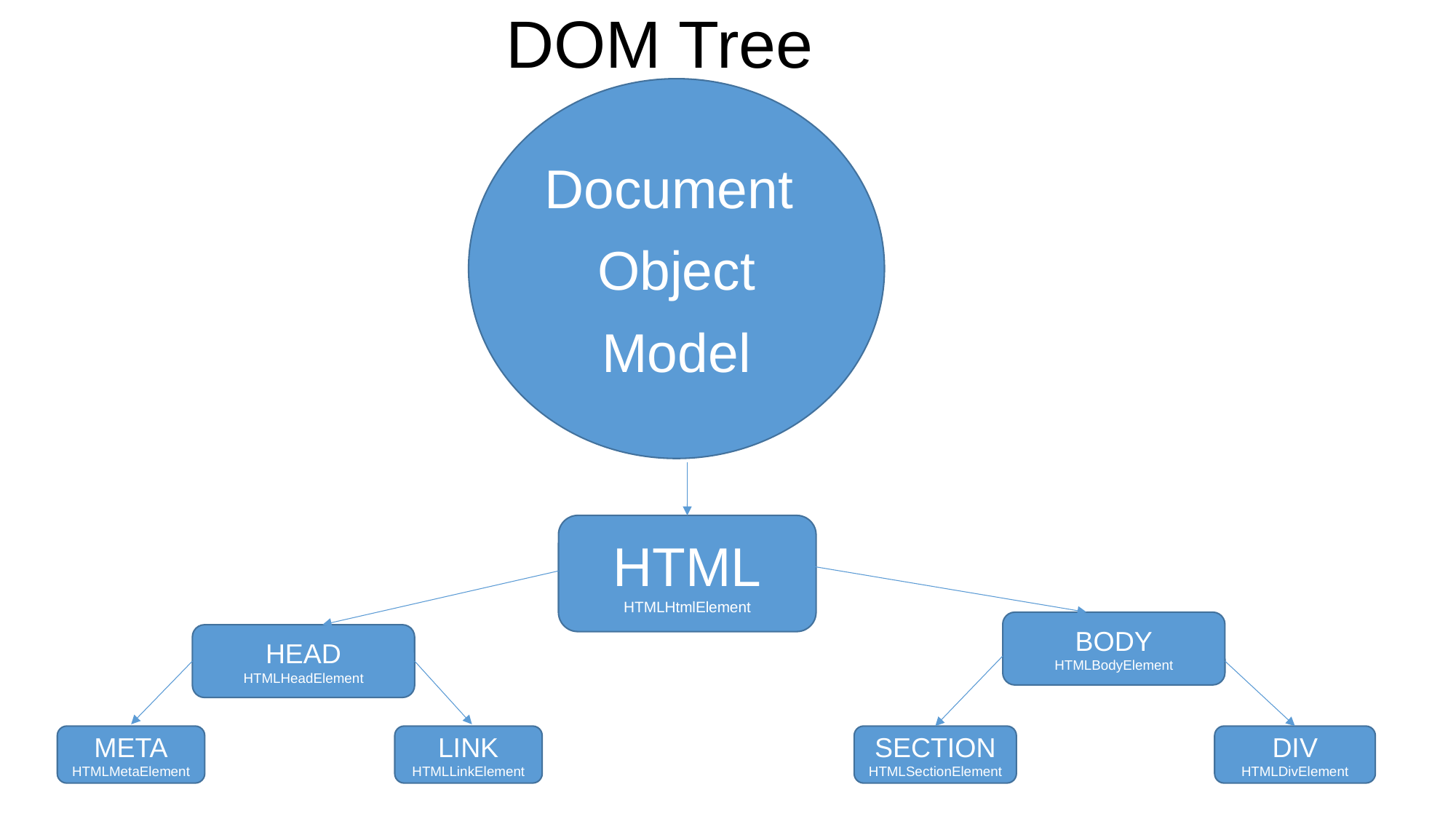

DOM Tree
Document

Object

Model
HTML
HTMLHtmlElement
BODY
HTMLBodyElement
HEAD
HTMLHeadElement
META
HTMLMetaElement
LINK
HTMLLinkElement
SECTION
HTMLSectionElement
DIV
HTMLDivElement